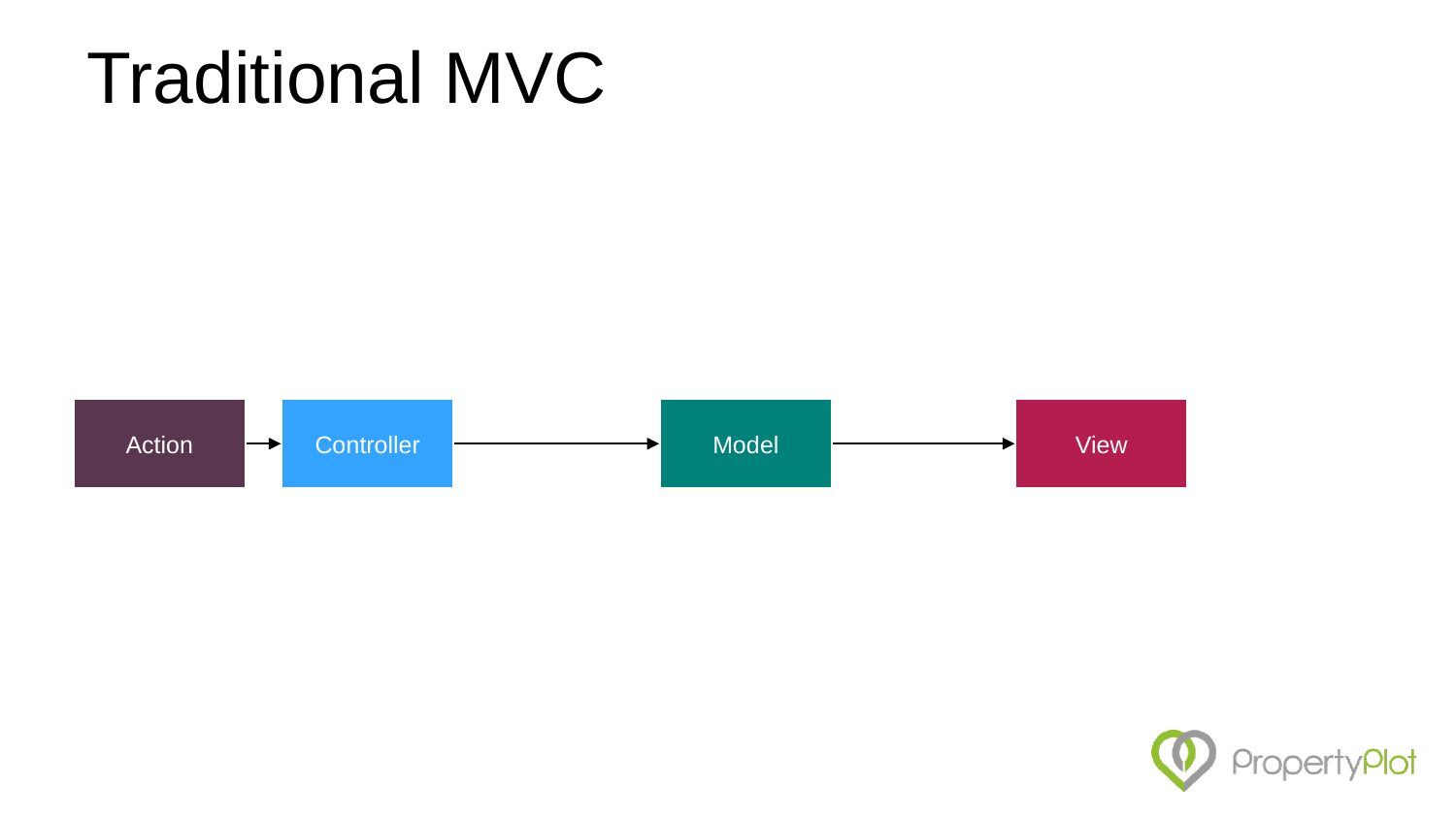

# Traditional MVC
Action
Controller
Model
View